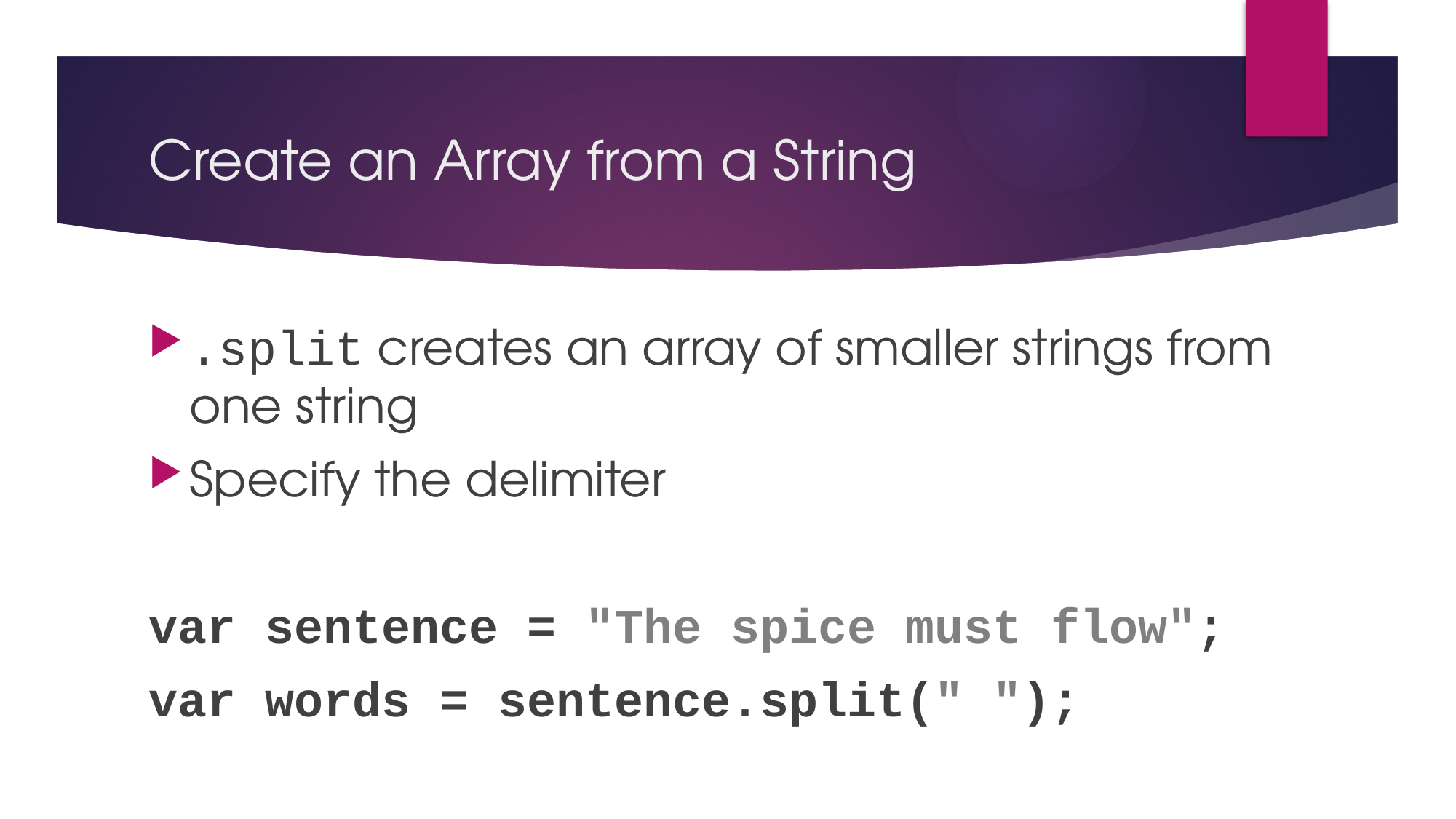

# Create an Array from a String
.split creates an array of smaller strings from one string
Specify the delimiter

var sentence = "The spice must flow";
var words = sentence.split(" ");